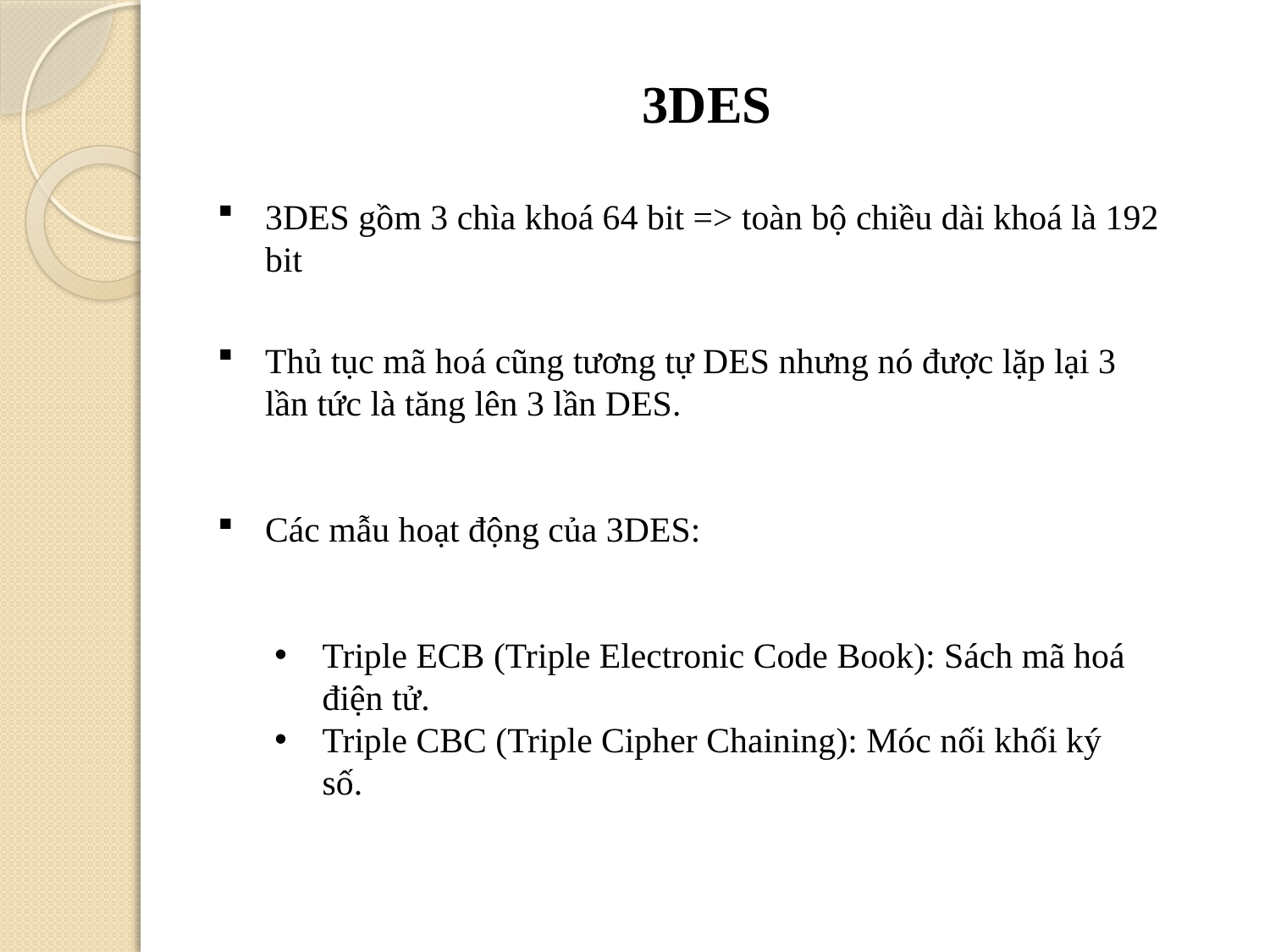

3DES
3DES gồm 3 chìa khoá 64 bit => toàn bộ chiều dài khoá là 192 bit
Thủ tục mã hoá cũng tương tự DES nhưng nó được lặp lại 3 lần tức là tăng lên 3 lần DES.
Các mẫu hoạt động của 3DES:
Triple ECB (Triple Electronic Code Book): Sách mã hoá điện tử.
Triple CBC (Triple Cipher Chaining): Móc nối khối ký số.